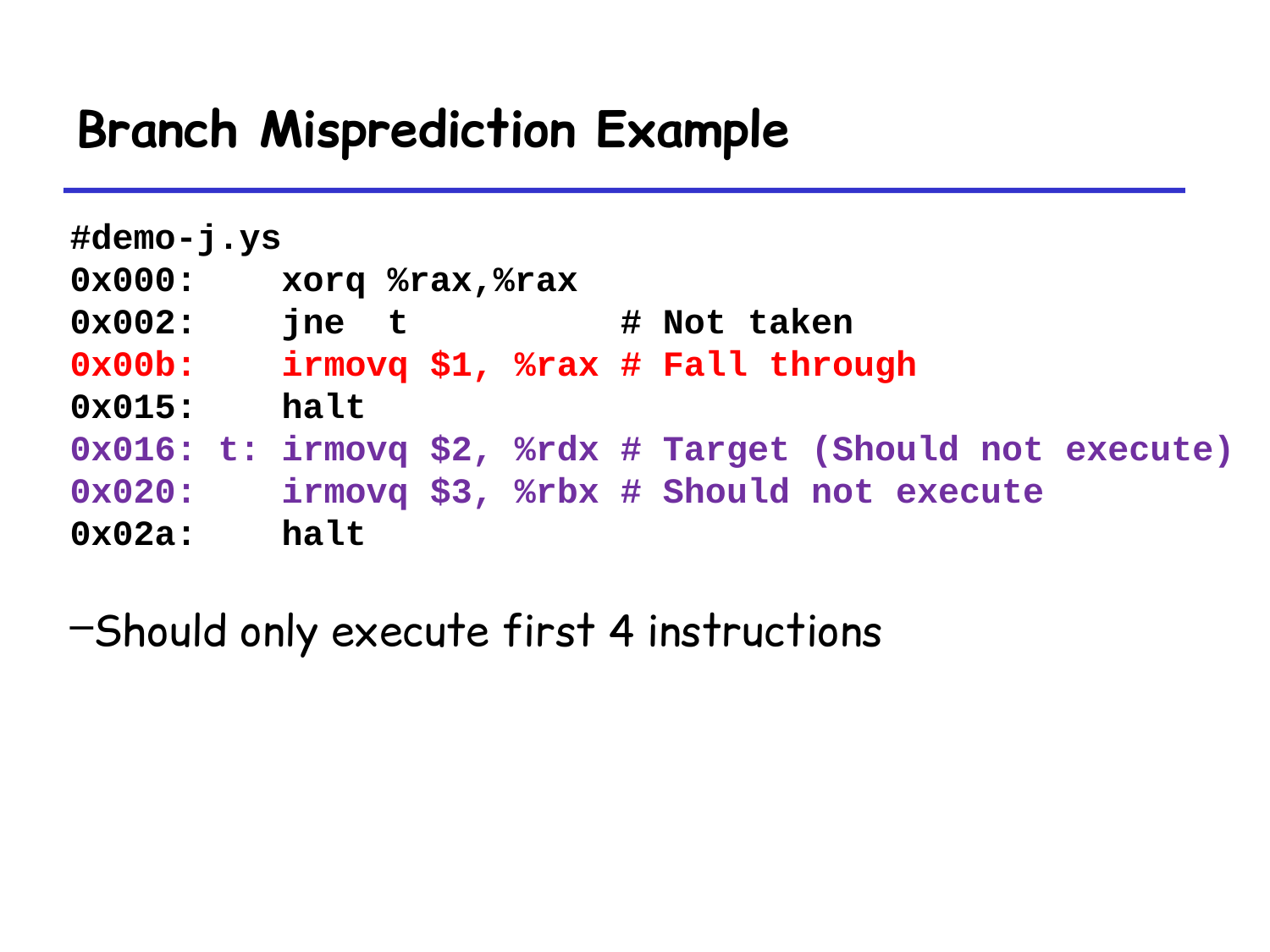

# Branch Misprediction Example
#demo-j.ys
0x000:    xorq %rax,%rax
0x002:    jne  t          # Not taken
0x00b:    irmovq $1, %rax # Fall through
0x015:    halt
0x016: t: irmovq $2, %rdx # Target (Should not execute)
0x020:    irmovq $3, %rbx # Should not execute
0x02a:    halt

Should only execute first 4 instructions

28